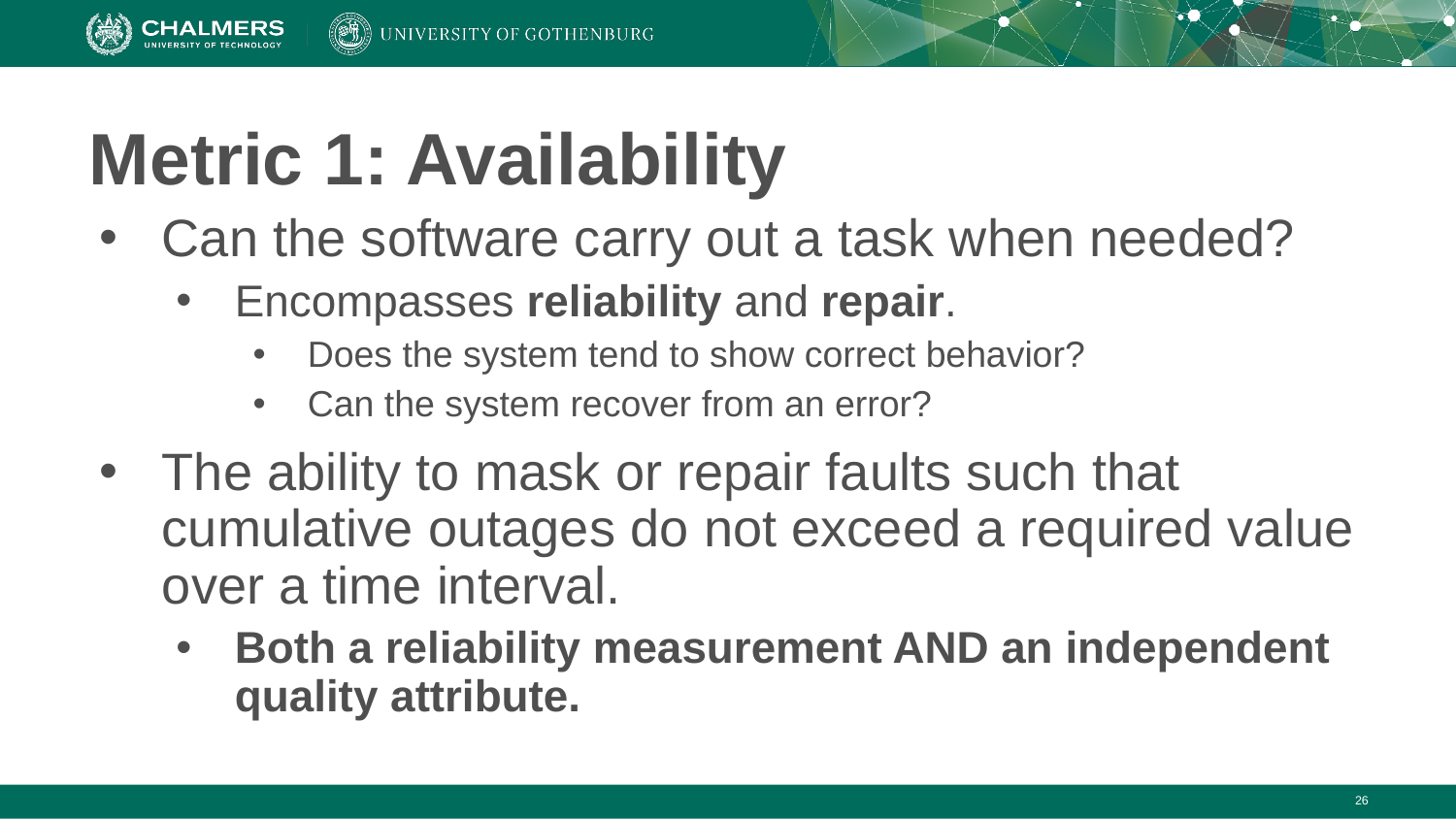

# Metric 1: Availability
Can the software carry out a task when needed?
Encompasses reliability and repair.
Does the system tend to show correct behavior?
Can the system recover from an error?
The ability to mask or repair faults such that cumulative outages do not exceed a required value over a time interval.
Both a reliability measurement AND an independent quality attribute.
26